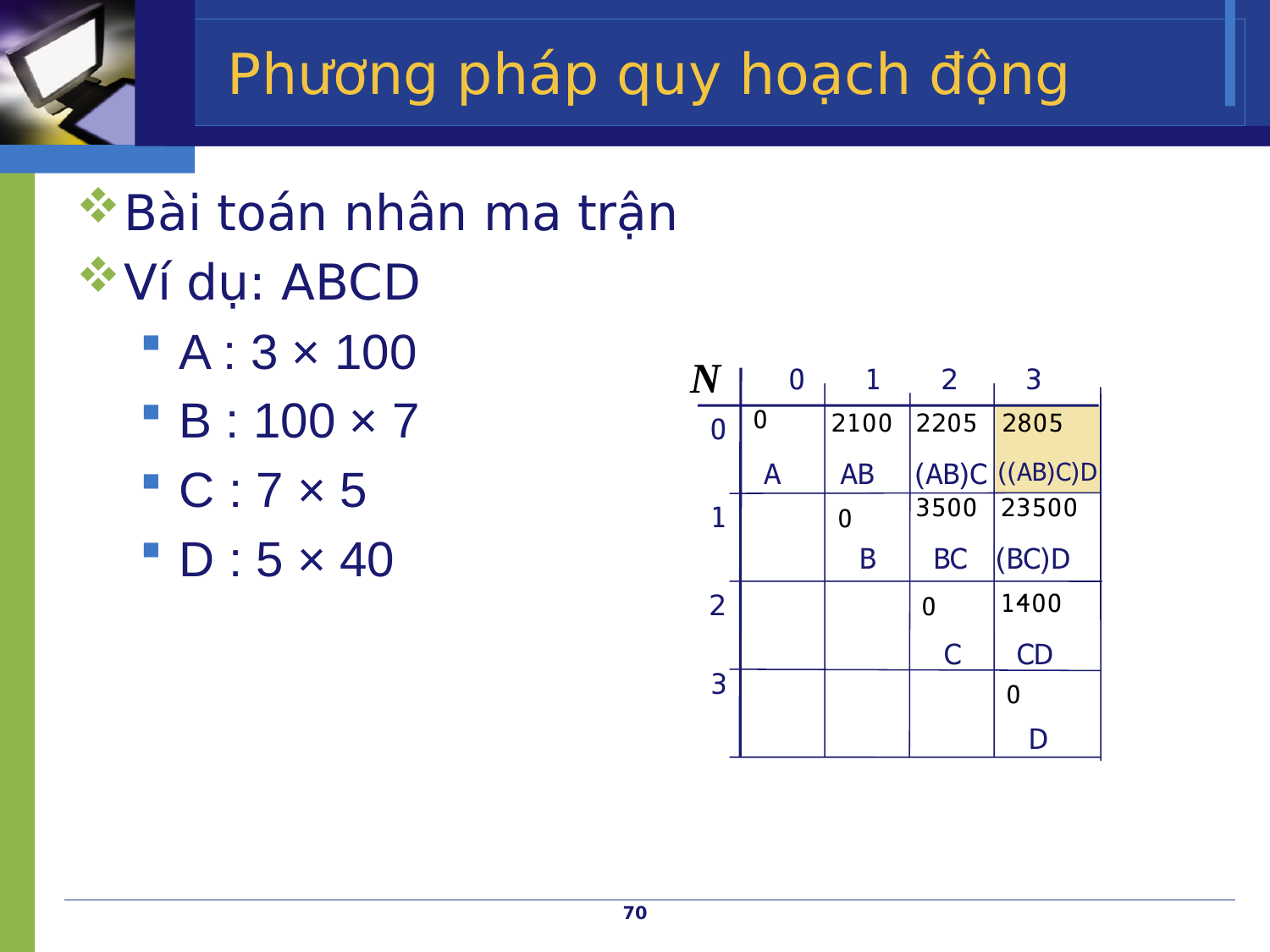

# Phương pháp quy hoạch động
Bài toán nhân ma trận
Ví dụ: ABCD
A : 3 × 100
B : 100 × 7
C : 7 × 5
D : 5 × 40
N
0       1       2        3

0
2100
2205
2805

0

A
AB
(AB)C
((AB)C)D
3500
23500

1
0
B
BC
(BC)D
1400
 2

0
C
CD
 3

0
D

70